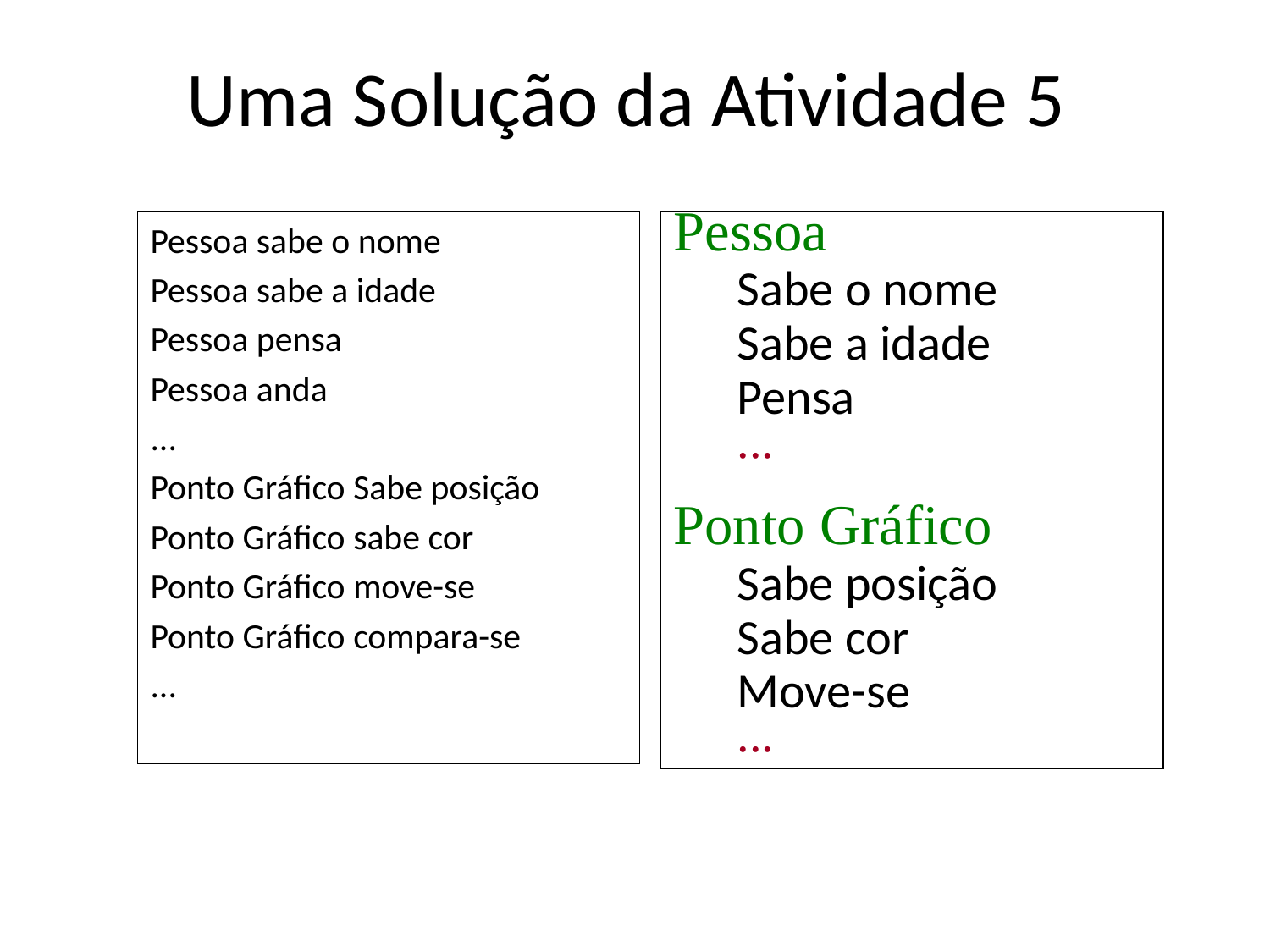

# Uma Solução da Atividade 5

Pessoa sabe o nome
Pessoa sabe a idade
Pessoa pensa
Pessoa anda
...
Ponto Gráfico Sabe posição
Ponto Gráfico sabe cor
Ponto Gráfico move-se
Ponto Gráfico compara-se
...
Pessoa
Sabe o nome
Sabe a idade
Pensa
...

Ponto Gráfico
Sabe posição
Sabe cor
Move-se
...